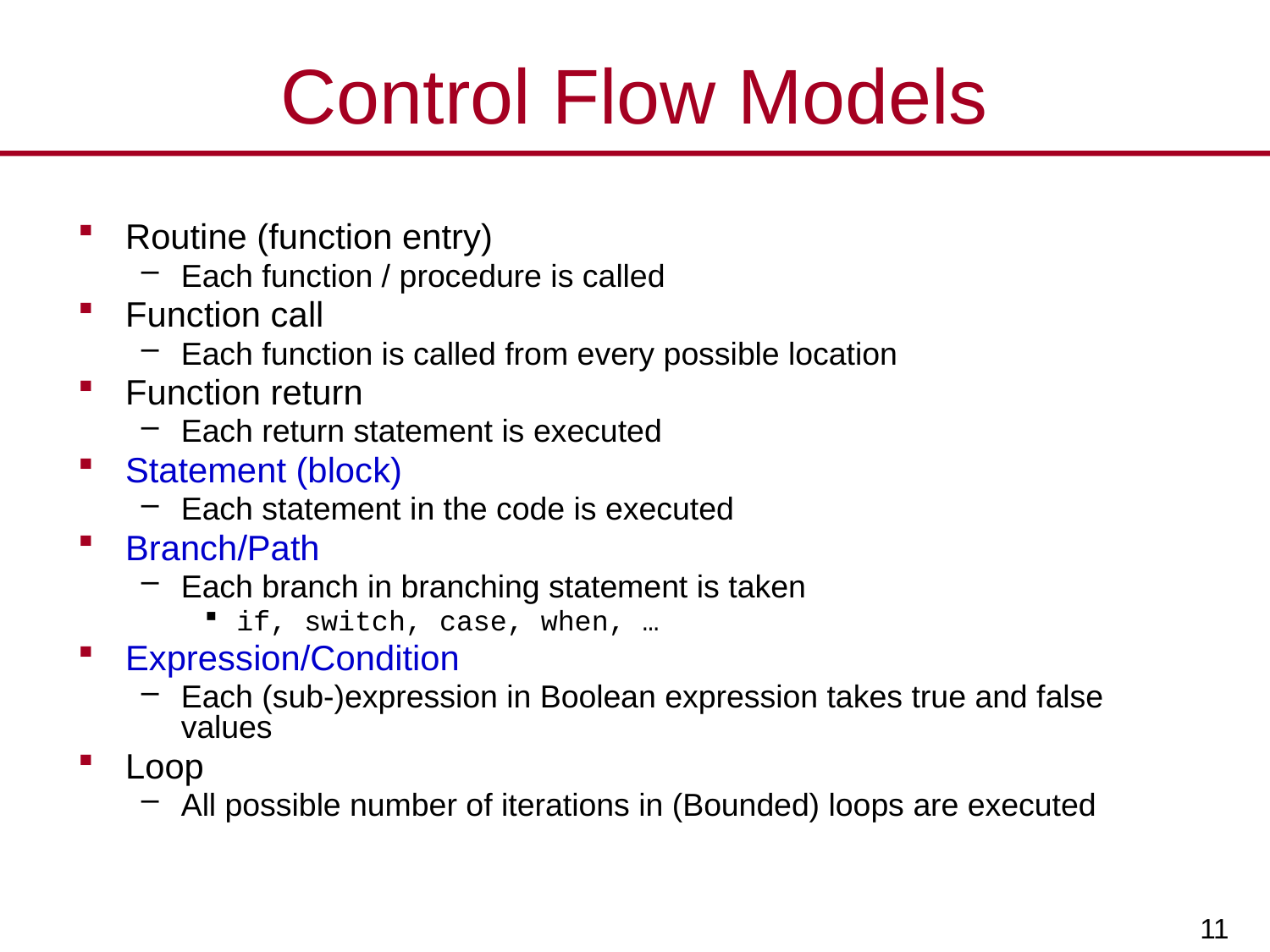

# Control Flow Models
Routine (function entry)
Each function / procedure is called
Function call
Each function is called from every possible location
Function return
Each return statement is executed
Statement (block)
Each statement in the code is executed
Branch/Path
Each branch in branching statement is taken
if, switch, case, when, …
Expression/Condition
Each (sub-)expression in Boolean expression takes true and false values
Loop
All possible number of iterations in (Bounded) loops are executed